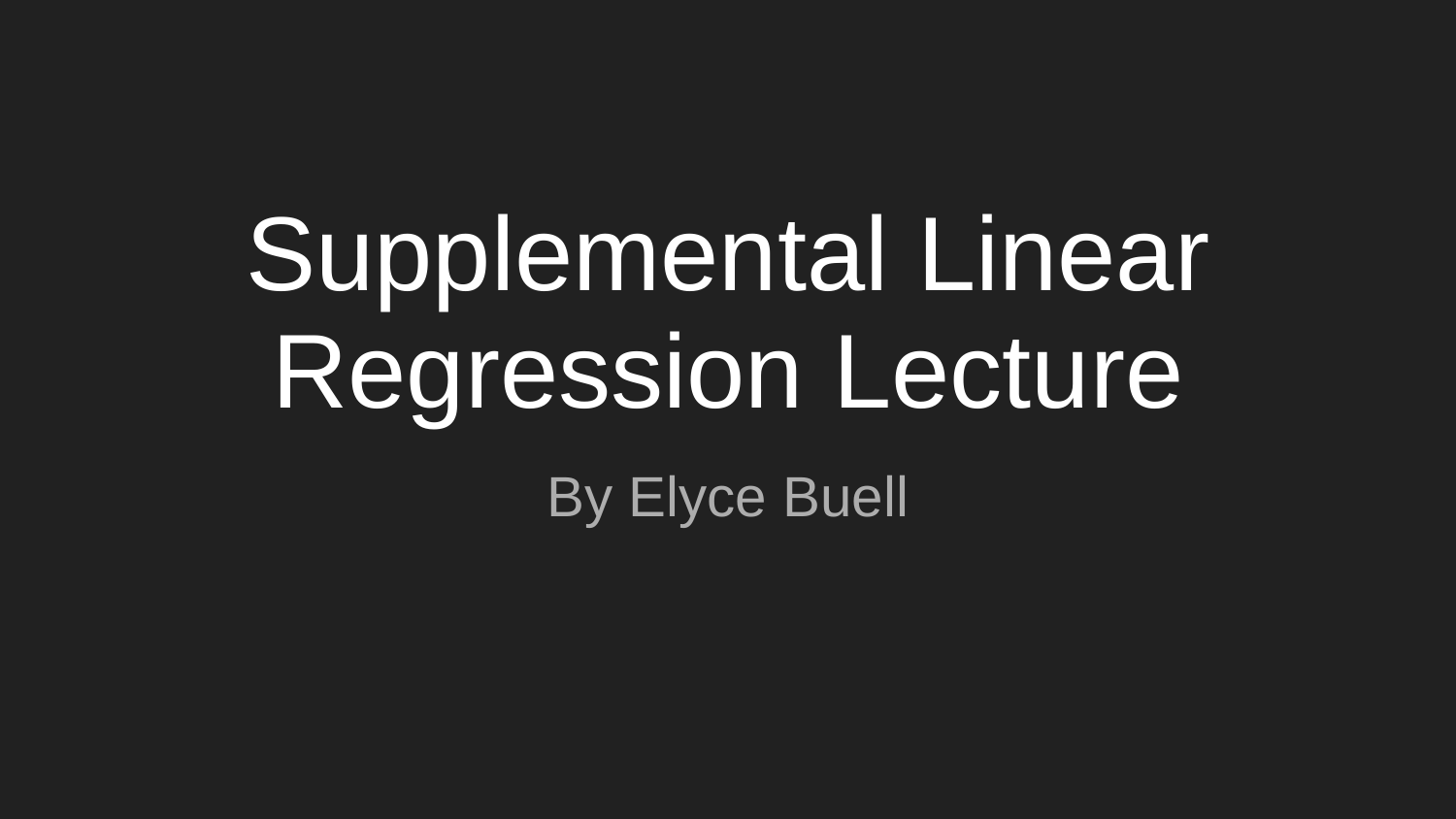

# Supplemental Linear Regression Lecture
By Elyce Buell